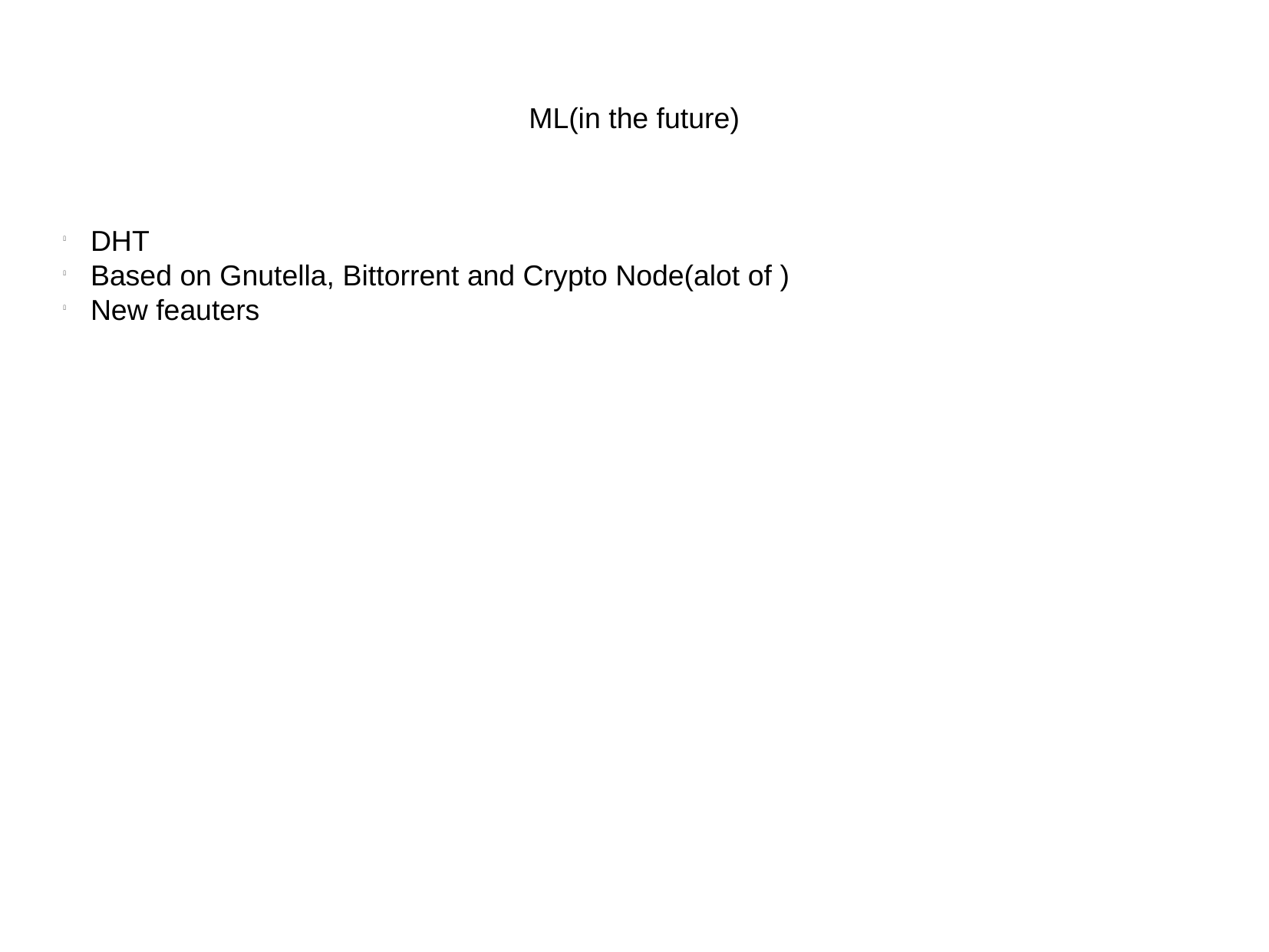

ML(in the future)
DHT
Based on Gnutella, Bittorrent and Crypto Node(alot of )
New feauters